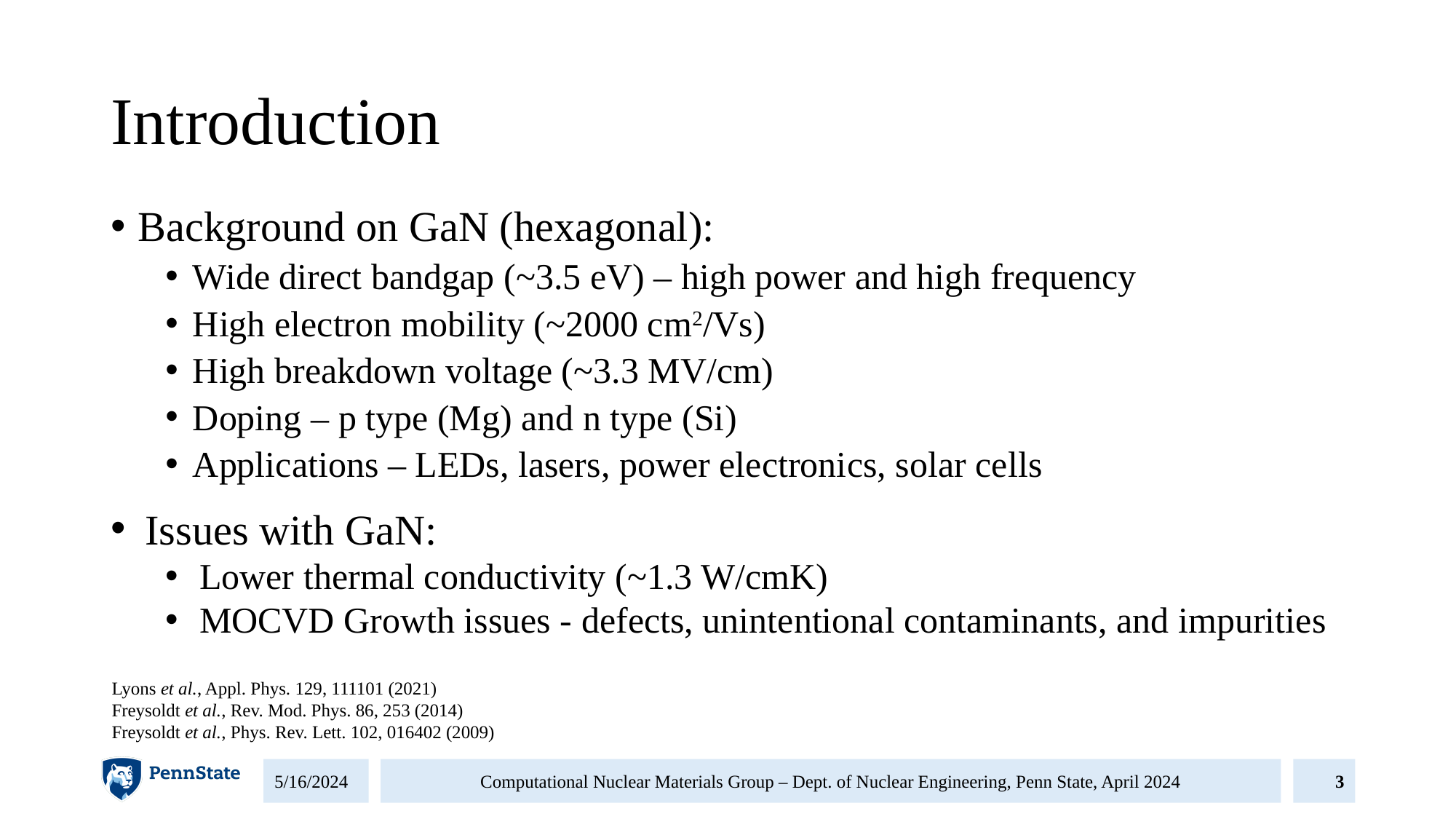

# Introduction
Background on GaN (hexagonal):
Wide direct bandgap (~3.5 eV) – high power and high frequency
High electron mobility (~2000 cm2/Vs)
High breakdown voltage (~3.3 MV/cm)
Doping – p type (Mg) and n type (Si)
Applications – LEDs, lasers, power electronics, solar cells
Issues with GaN:
Lower thermal conductivity (~1.3 W/cmK)
MOCVD Growth issues - defects, unintentional contaminants, and impurities
Lyons et al., Appl. Phys. 129, 111101 (2021)
Freysoldt et al., Rev. Mod. Phys. 86, 253 (2014)
Freysoldt et al., Phys. Rev. Lett. 102, 016402 (2009)
5/16/2024
Computational Nuclear Materials Group – Dept. of Nuclear Engineering, Penn State, April 2024
3